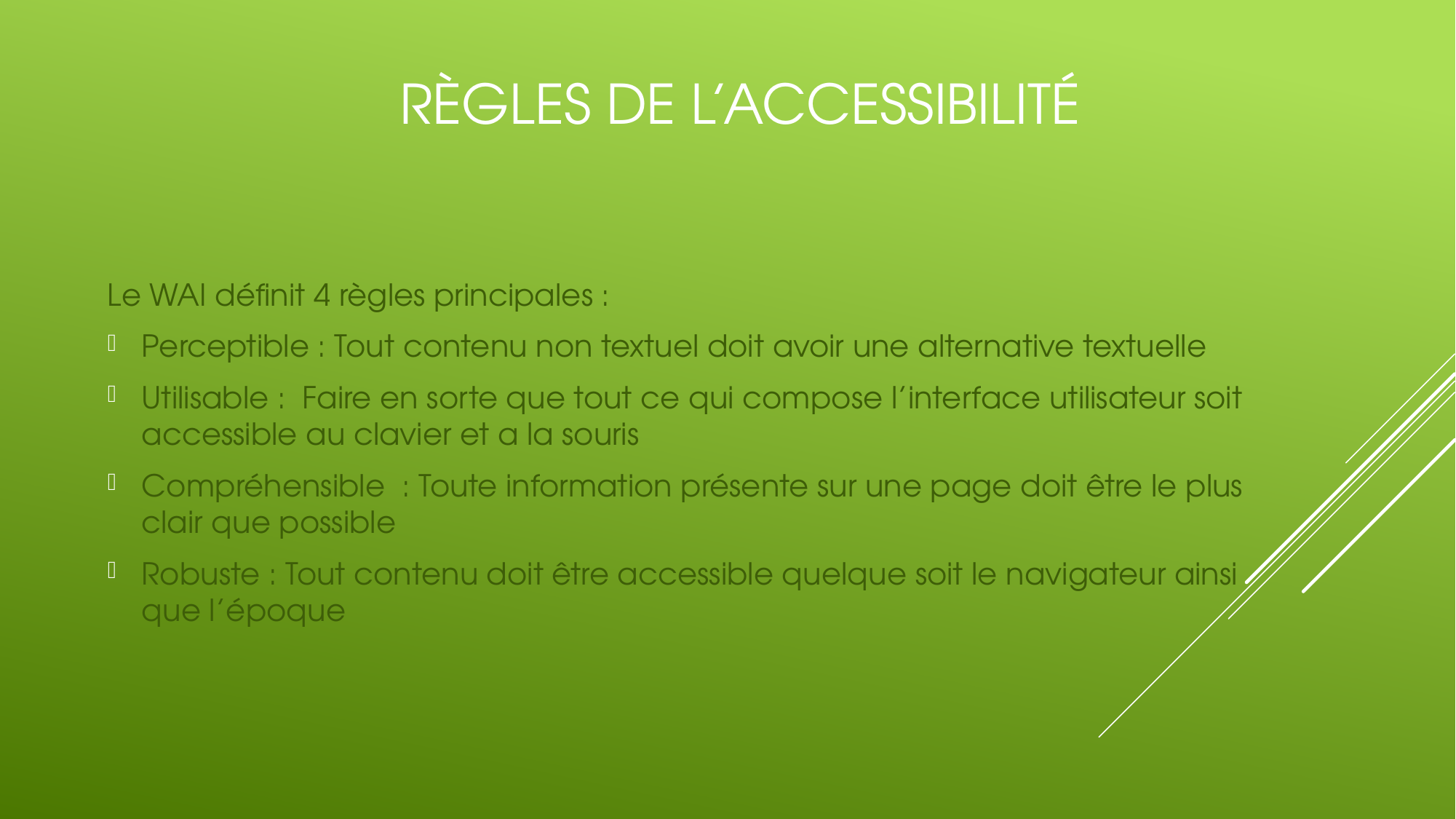

# Règles de l’accessibilité
Le WAI définit 4 règles principales :
Perceptible : Tout contenu non textuel doit avoir une alternative textuelle
Utilisable :  Faire en sorte que tout ce qui compose l’interface utilisateur soit accessible au clavier et a la souris
Compréhensible  : Toute information présente sur une page doit être le plus clair que possible
Robuste : Tout contenu doit être accessible quelque soit le navigateur ainsi que l’époque